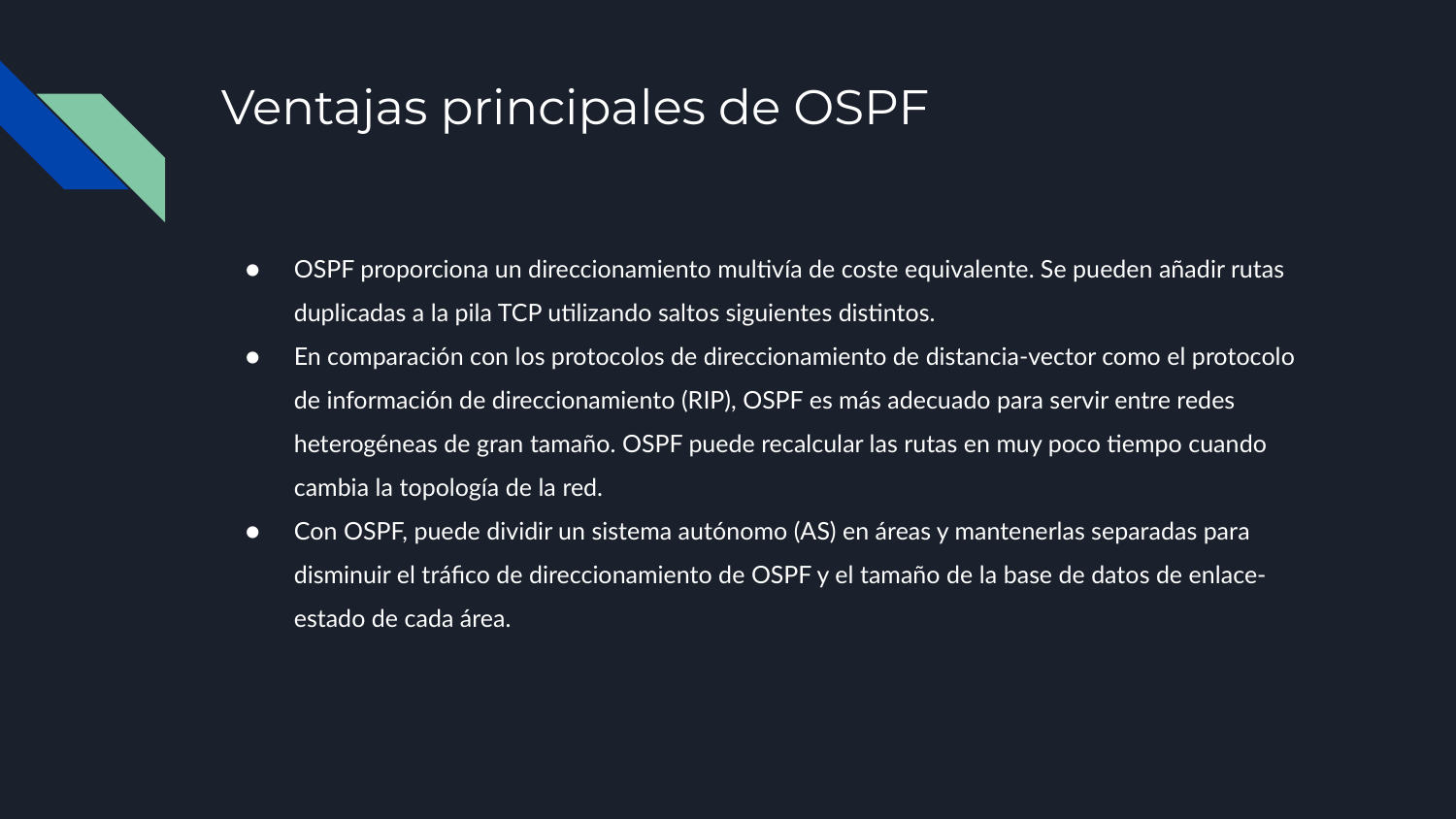

# Ventajas principales de OSPF
OSPF proporciona un direccionamiento multivía de coste equivalente. Se pueden añadir rutas duplicadas a la pila TCP utilizando saltos siguientes distintos.
En comparación con los protocolos de direccionamiento de distancia-vector como el protocolo de información de direccionamiento (RIP), OSPF es más adecuado para servir entre redes heterogéneas de gran tamaño. OSPF puede recalcular las rutas en muy poco tiempo cuando cambia la topología de la red.
Con OSPF, puede dividir un sistema autónomo (AS) en áreas y mantenerlas separadas para disminuir el tráfico de direccionamiento de OSPF y el tamaño de la base de datos de enlace-estado de cada área.